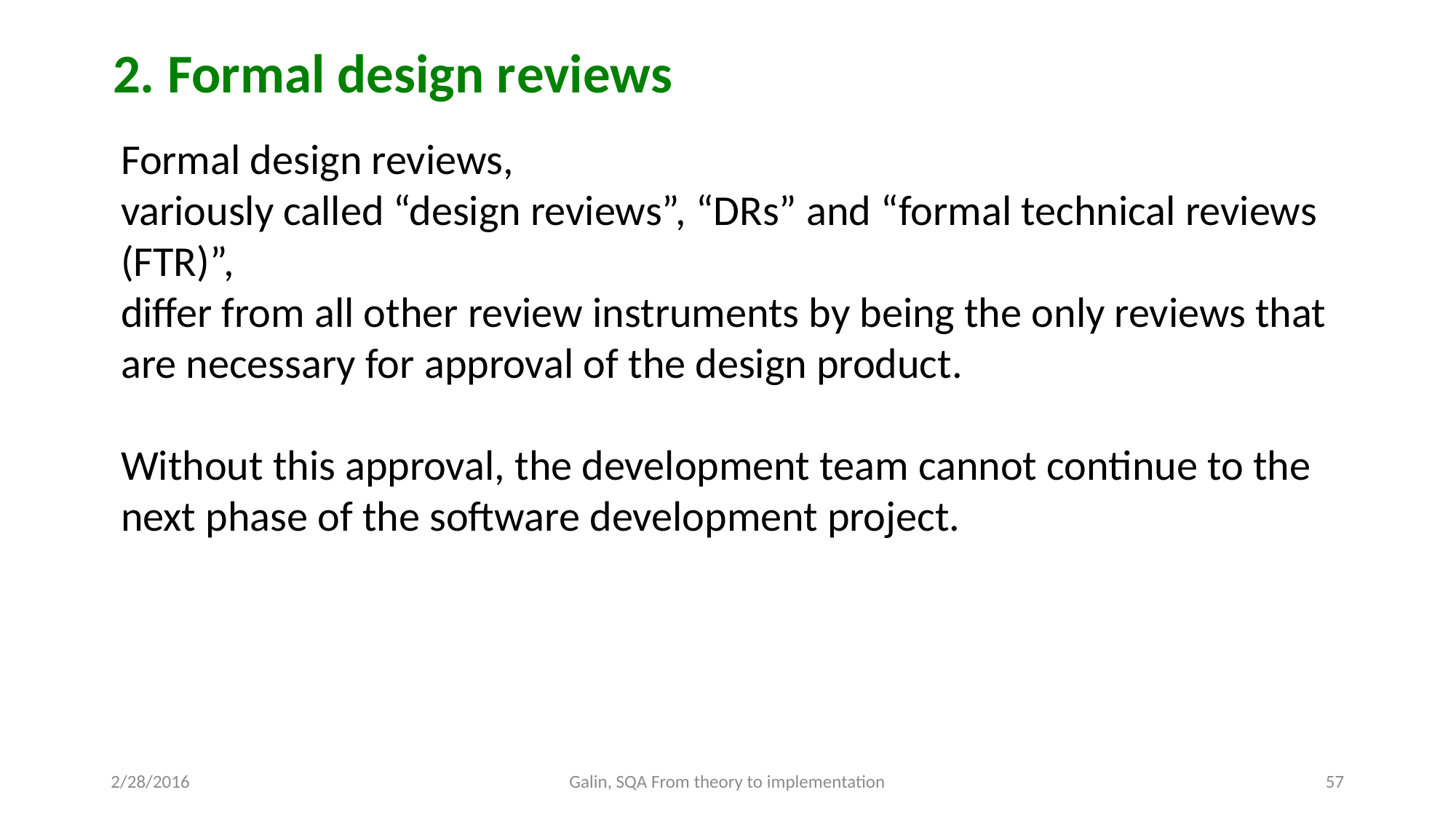

2. Formal design reviews
Formal design reviews,
variously called “design reviews”, “DRs” and “formal technical reviews (FTR)”,
differ from all other review instruments by being the only reviews that are necessary for approval of the design product.

Without this approval, the development team cannot continue to the next phase of the software development project.
2/28/2016
Galin, SQA From theory to implementation
57